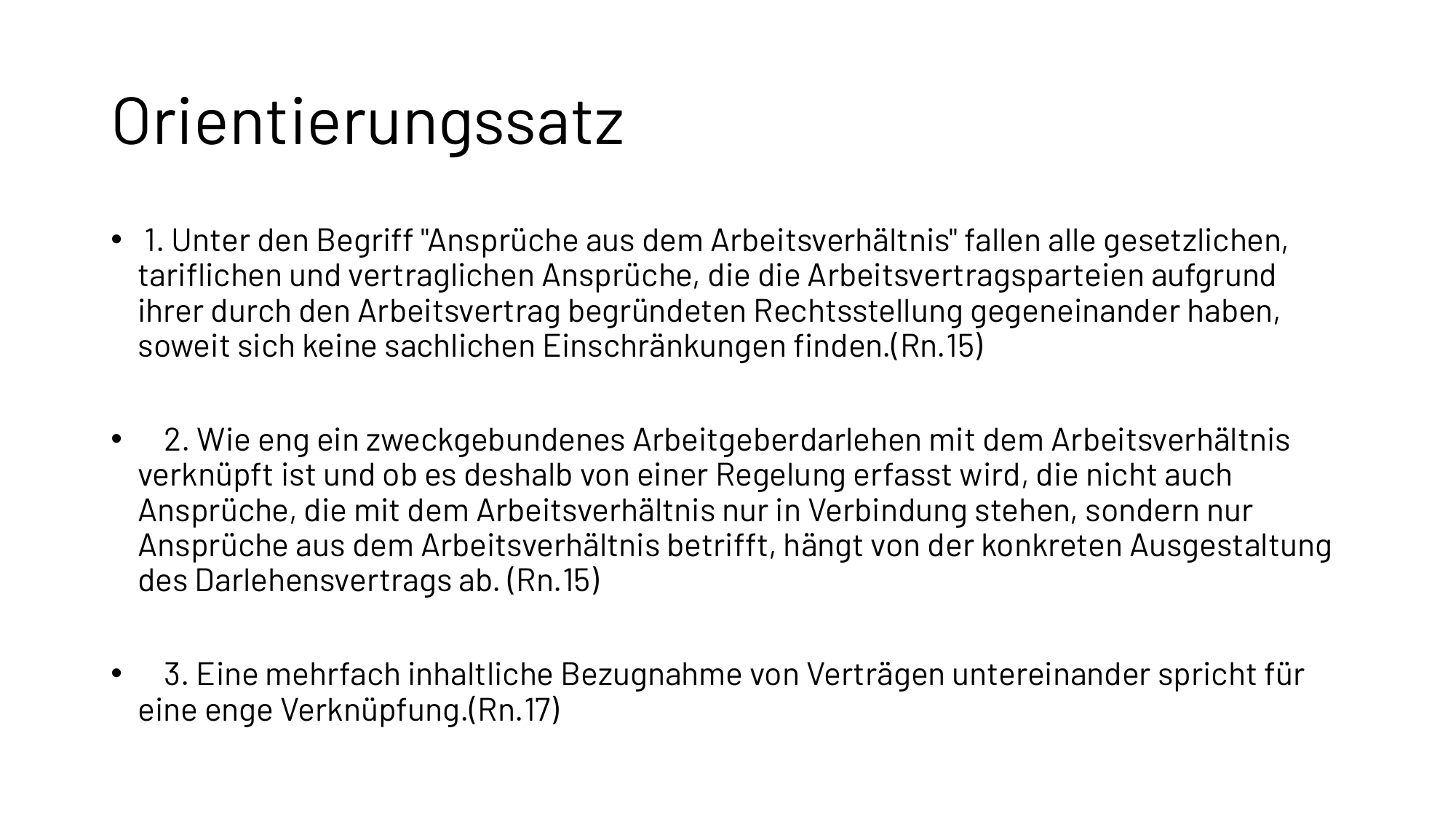

# Orientierungssatz
 1. Unter den Begriff "Ansprüche aus dem Arbeitsverhältnis" fallen alle gesetzlichen, tariflichen und vertraglichen Ansprüche, die die Arbeitsvertragsparteien aufgrund ihrer durch den Arbeitsvertrag begründeten Rechtsstellung gegeneinander haben, soweit sich keine sachlichen Einschränkungen finden.(Rn.15)

    2. Wie eng ein zweckgebundenes Arbeitgeberdarlehen mit dem Arbeitsverhältnis verknüpft ist und ob es deshalb von einer Regelung erfasst wird, die nicht auch Ansprüche, die mit dem Arbeitsverhältnis nur in Verbindung stehen, sondern nur Ansprüche aus dem Arbeitsverhältnis betrifft, hängt von der konkreten Ausgestaltung des Darlehensvertrags ab. (Rn.15)

    3. Eine mehrfach inhaltliche Bezugnahme von Verträgen untereinander spricht für eine enge Verknüpfung.(Rn.17)